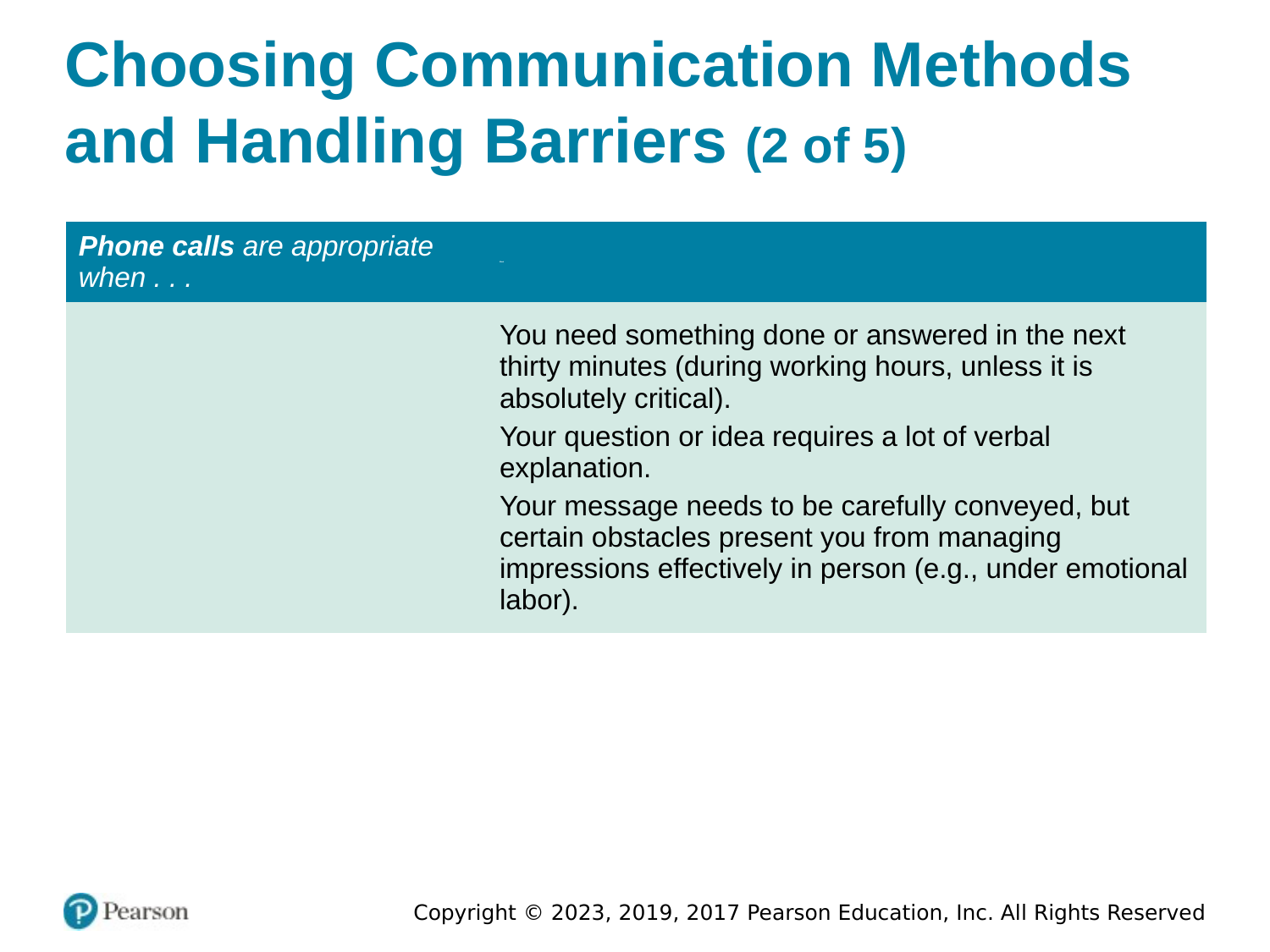

# Choosing Communication Methods and Handling Barriers (2 of 5)
| Phone calls are appropriate when . . . | Blank |
| --- | --- |
|  | You need something done or answered in the next thirty minutes (during working hours, unless it is absolutely critical). Your question or idea requires a lot of verbal explanation. Your message needs to be carefully conveyed, but certain obstacles present you from managing impressions effectively in person (e.g., under emotional labor). |